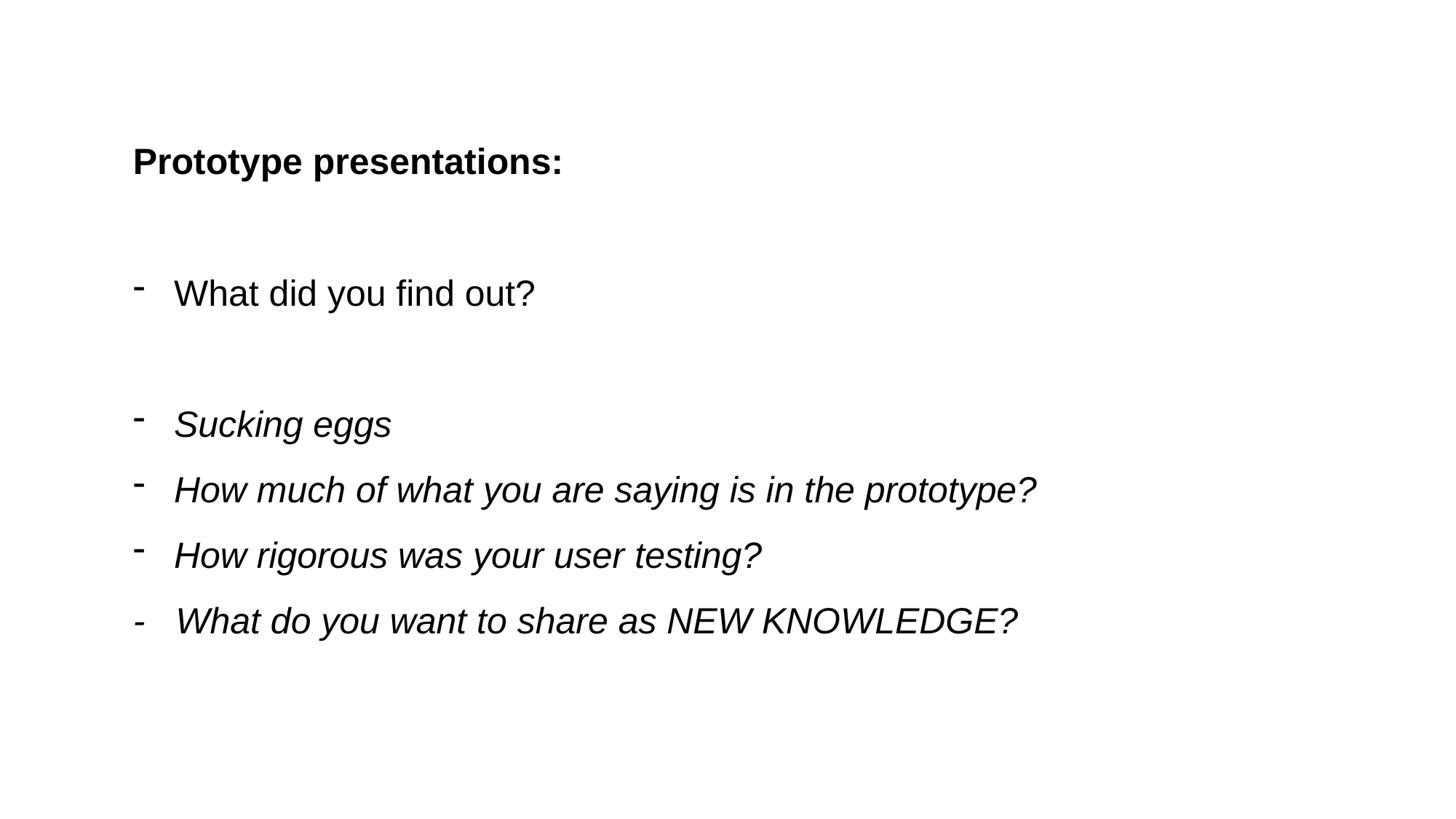

Prototype presentations:

What did you find out?

Sucking eggs
How much of what you are saying is in the prototype?
How rigorous was your user testing?
-   What do you want to share as NEW KNOWLEDGE?